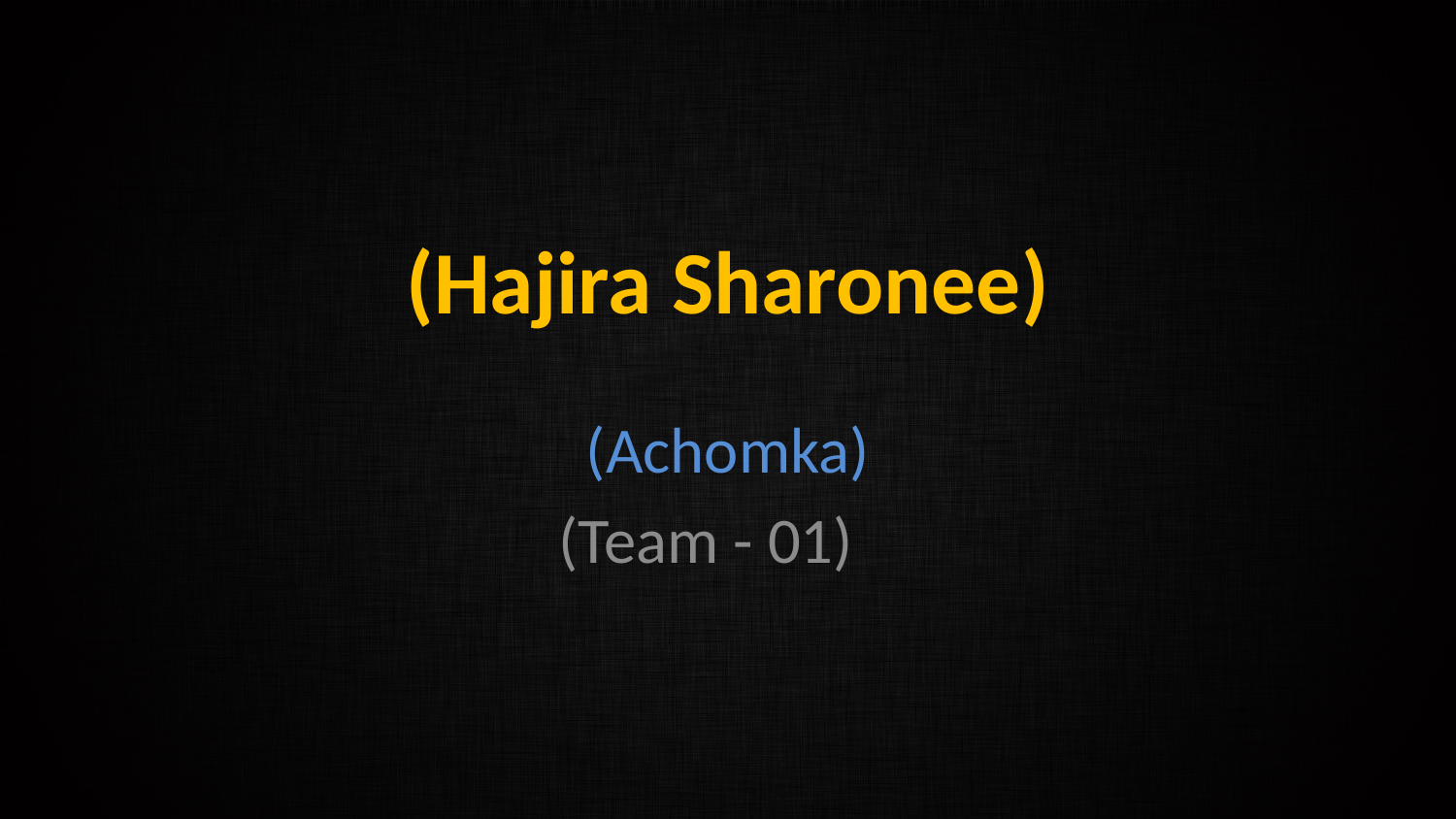

# (Hajira Sharonee)
(Achomka)
(Team - 01)